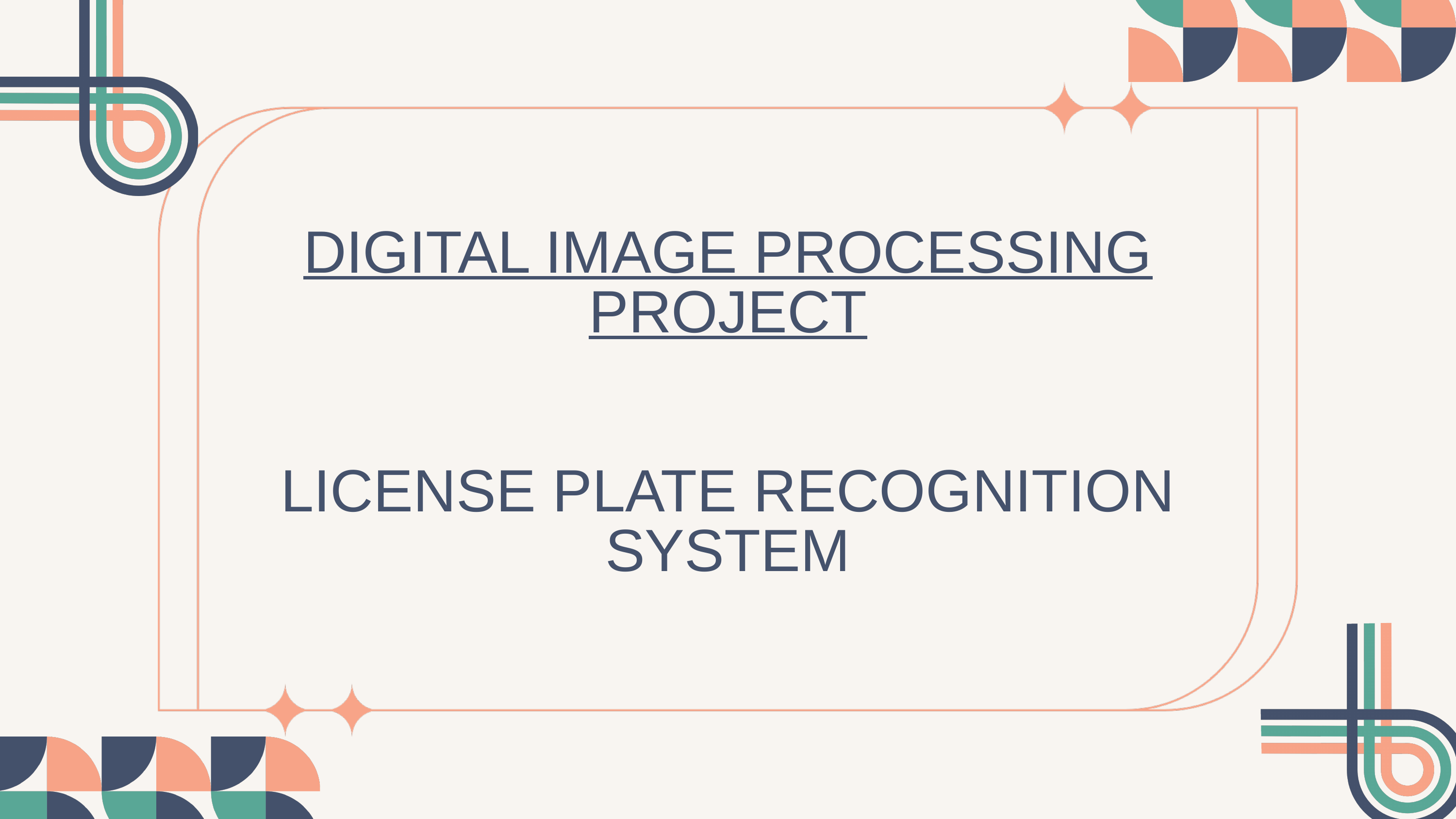

DIGITAL IMAGE PROCESSING PROJECT

LICENSE PLATE RECOGNITION SYSTEM